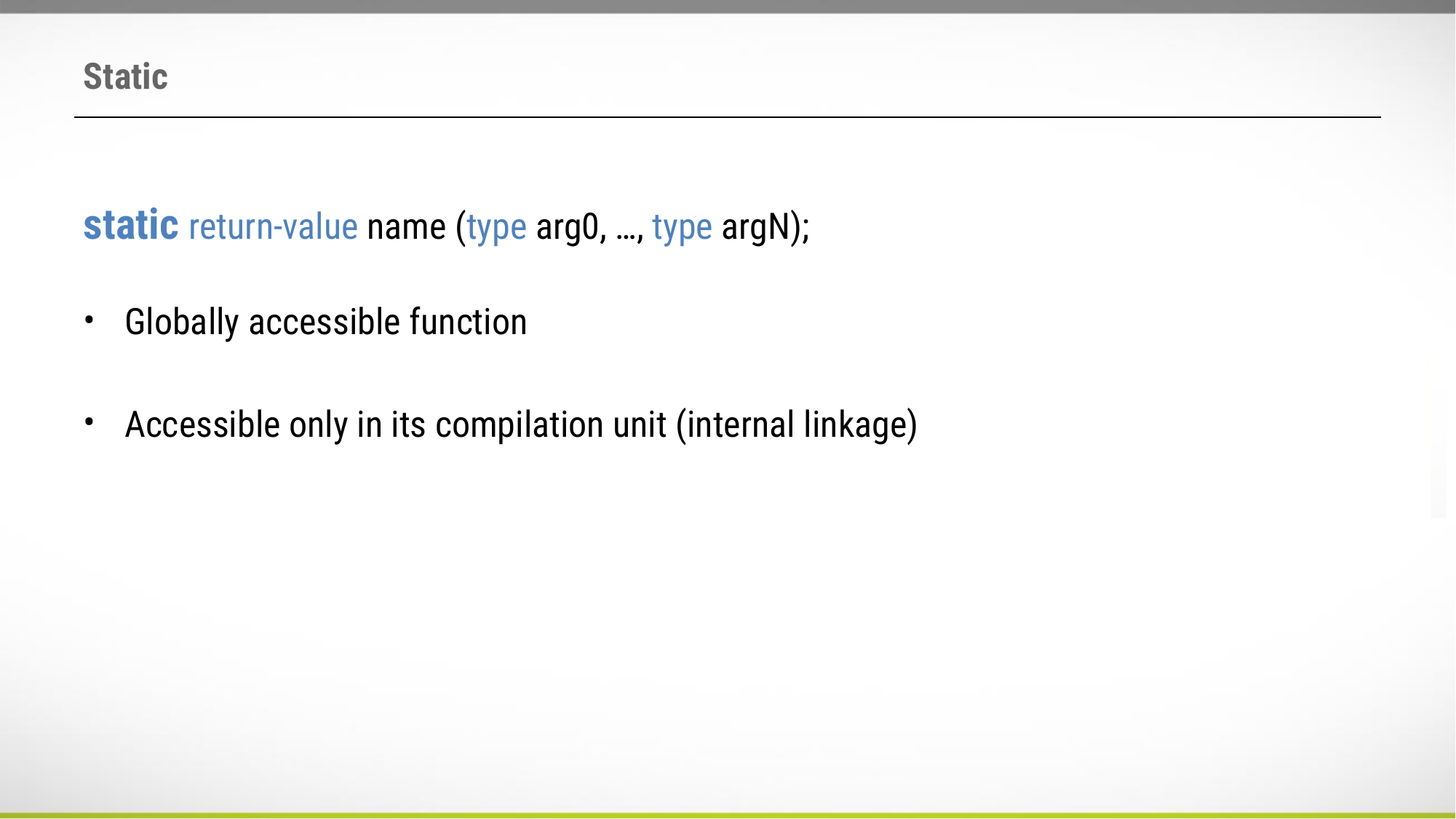

# Static
static return-value name (type arg0, …, type argN);

Globally accessible function

Accessible only in its compilation unit (internal linkage)